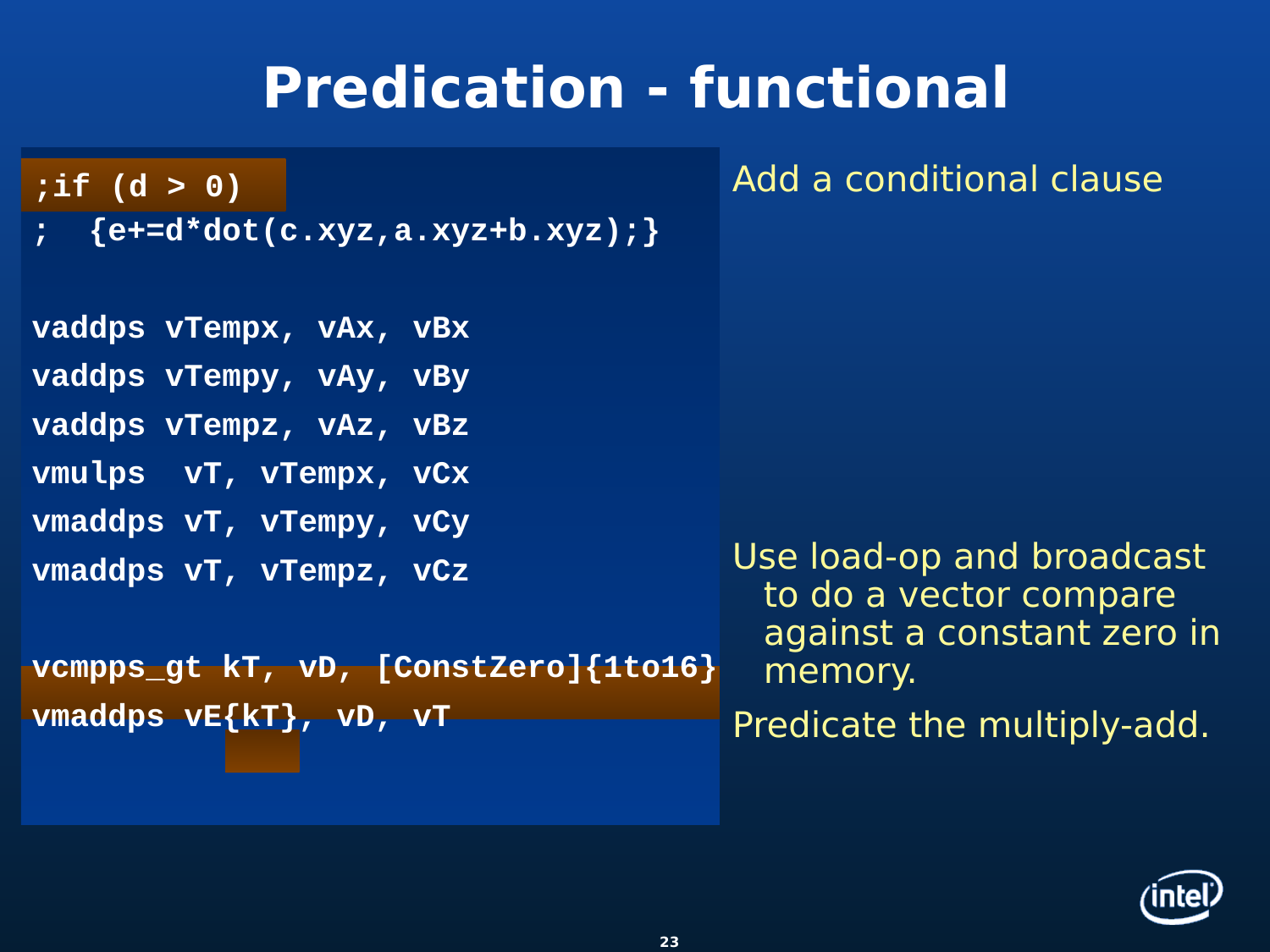

# Predication - functional

Add a conditional clause

Use load-op and broadcast to do a vector compare against a constant zero in memory.
Predicate the multiply-add.
;if (d > 0)
;if (d > 0)
;  {e+=d*dot(c.xyz,a.xyz+b.xyz);}

vaddps vTempx, vAx, vBx
vaddps vTempy, vAy, vBy
vaddps vTempz, vAz, vBz
vmulps  vT, vTempx, vCx
vmaddps vT, vTempy, vCy
vmaddps vT, vTempz, vCz

vcmpps_gt kT, vD, [ConstZero]{1to16}
vmaddps vE{kT}, vD, vT